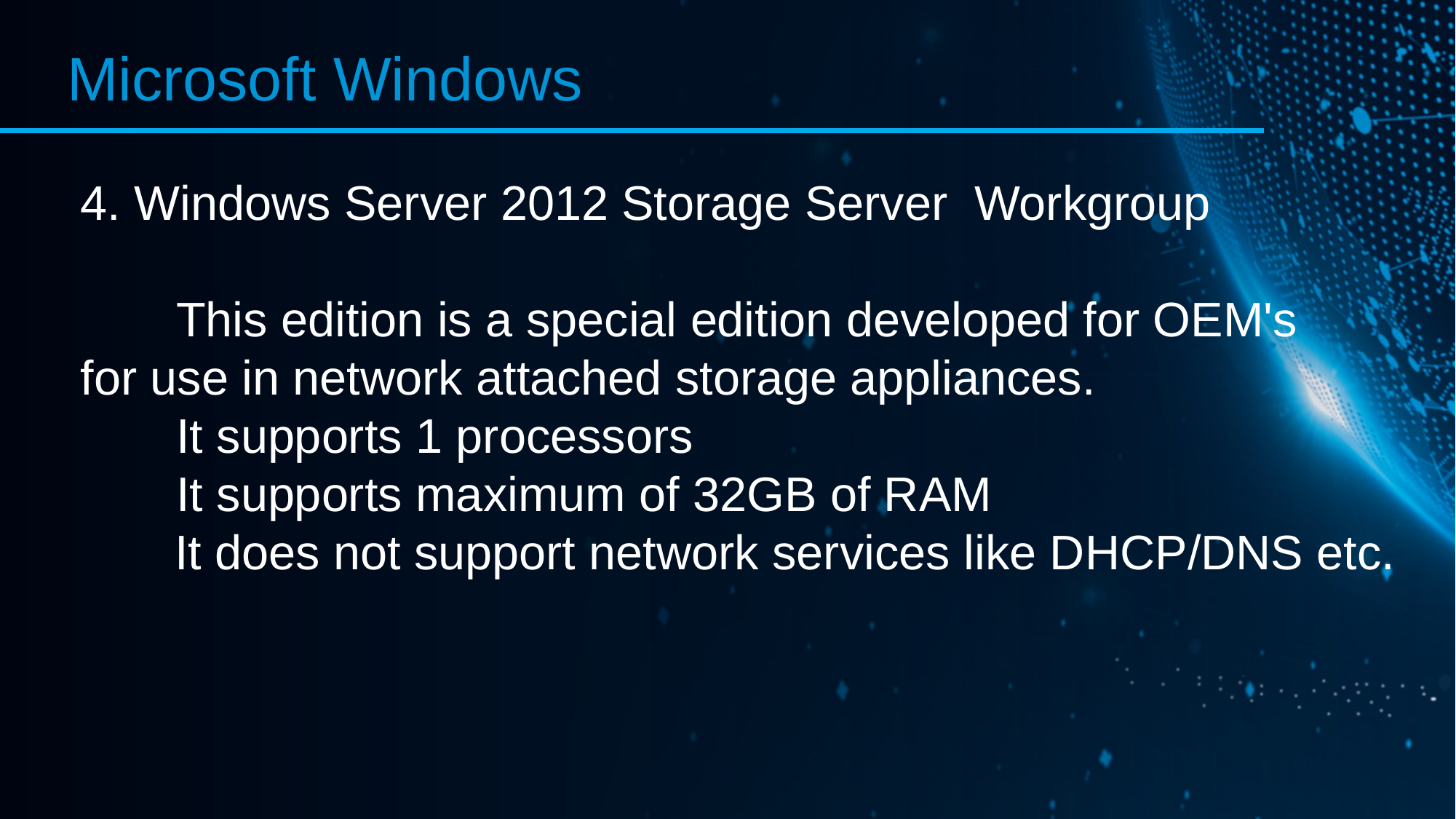

Microsoft Windows
 4. Windows Server 2012 Storage Server  Workgroup

	This edition is a special edition developed for OEM's
 for use in network attached storage appliances.
	It supports 1 processors
	It supports maximum of 32GB of RAM
        It does not support network services like DHCP/DNS etc.